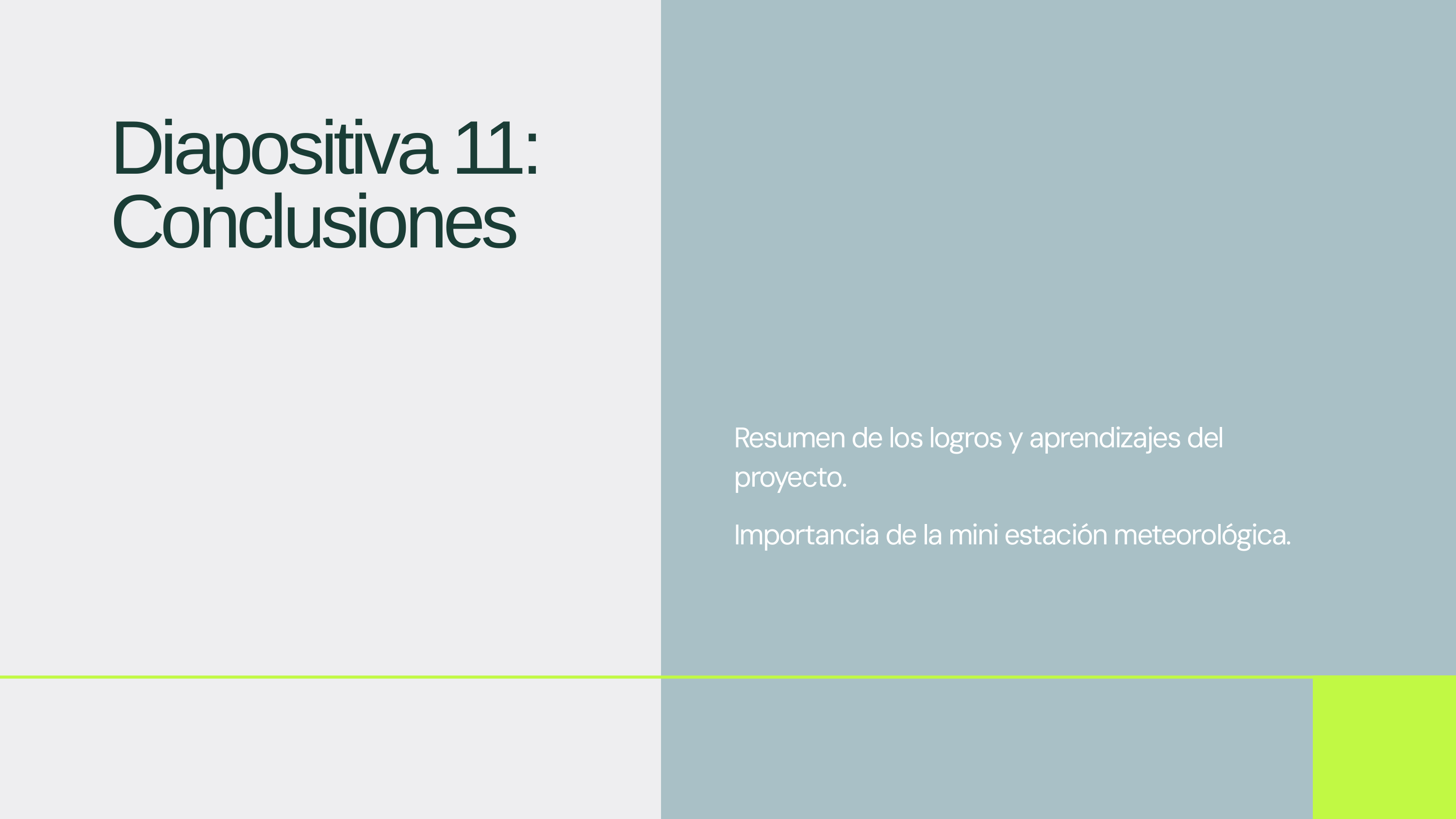

Diapositiva 11: Conclusiones
Resumen de los logros y aprendizajes del proyecto.
Importancia de la mini estación meteorológica.